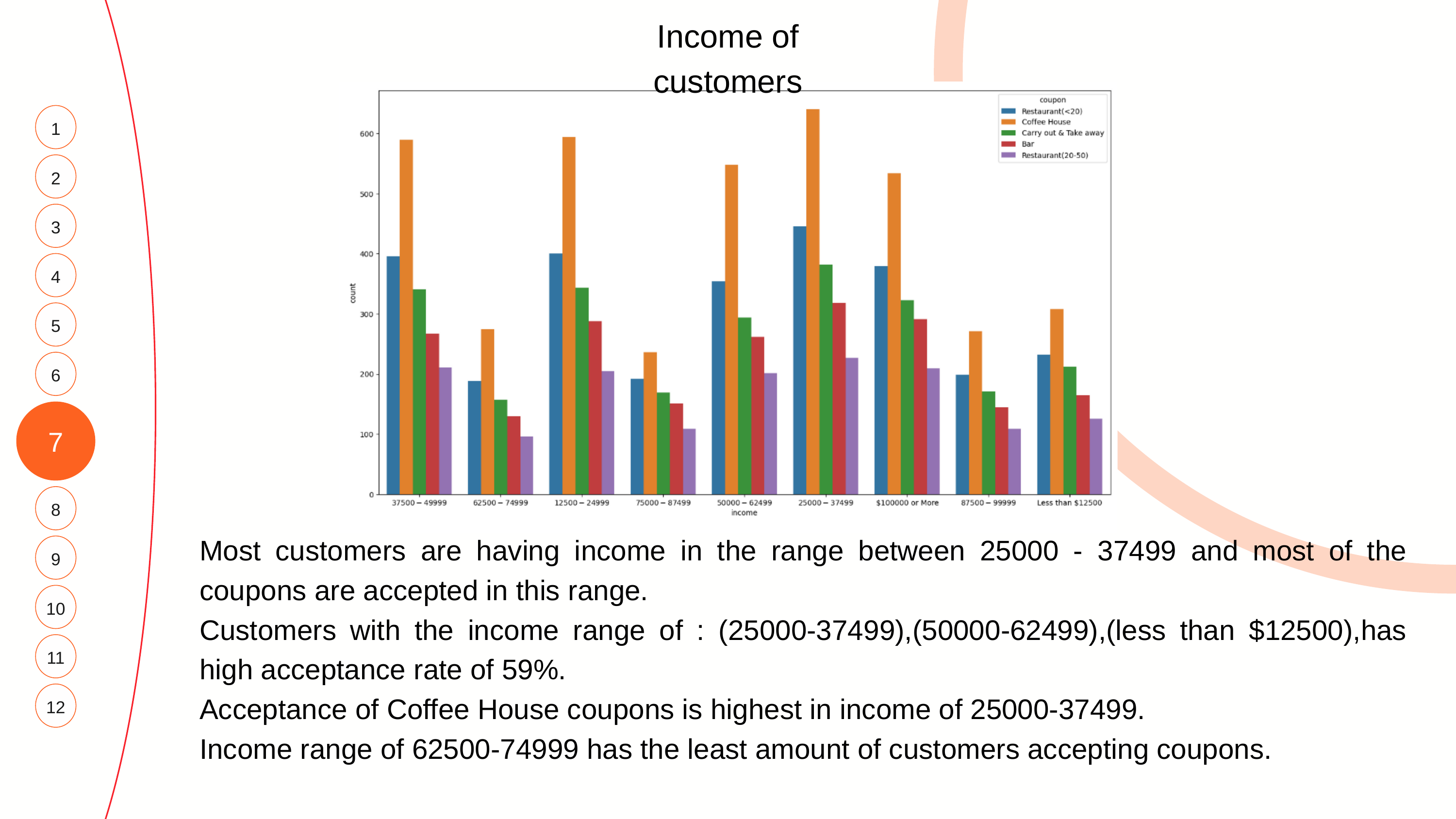

Income of customers

1

2

3

4

5

6

7

8
Most customers are having income in the range between 25000 - 37499 and most of the coupons are accepted in this range.
Customers with the income range of : (25000-37499),(50000-62499),(less than $12500),has high acceptance rate of 59%.
Acceptance of Coffee House coupons is highest in income of 25000-37499.
Income range of 62500-74999 has the least amount of customers accepting coupons.

9

10

11

12